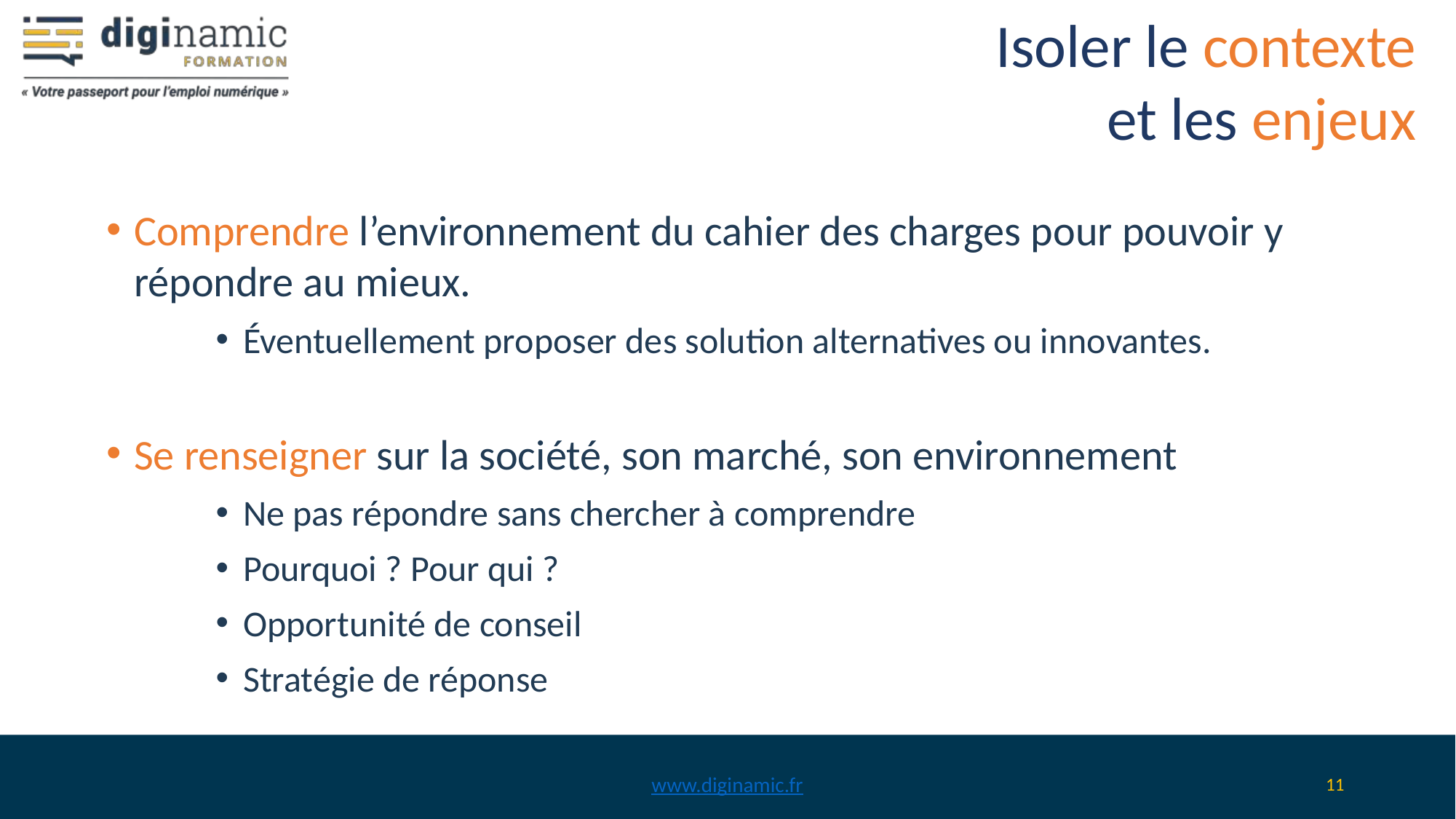

# Isoler le contexte et les enjeux
Comprendre l’environnement du cahier des charges pour pouvoir y répondre au mieux.
Éventuellement proposer des solution alternatives ou innovantes.

Se renseigner sur la société, son marché, son environnement
Ne pas répondre sans chercher à comprendre
Pourquoi ? Pour qui ?
Opportunité de conseil
Stratégie de réponse

www.diginamic.fr
11